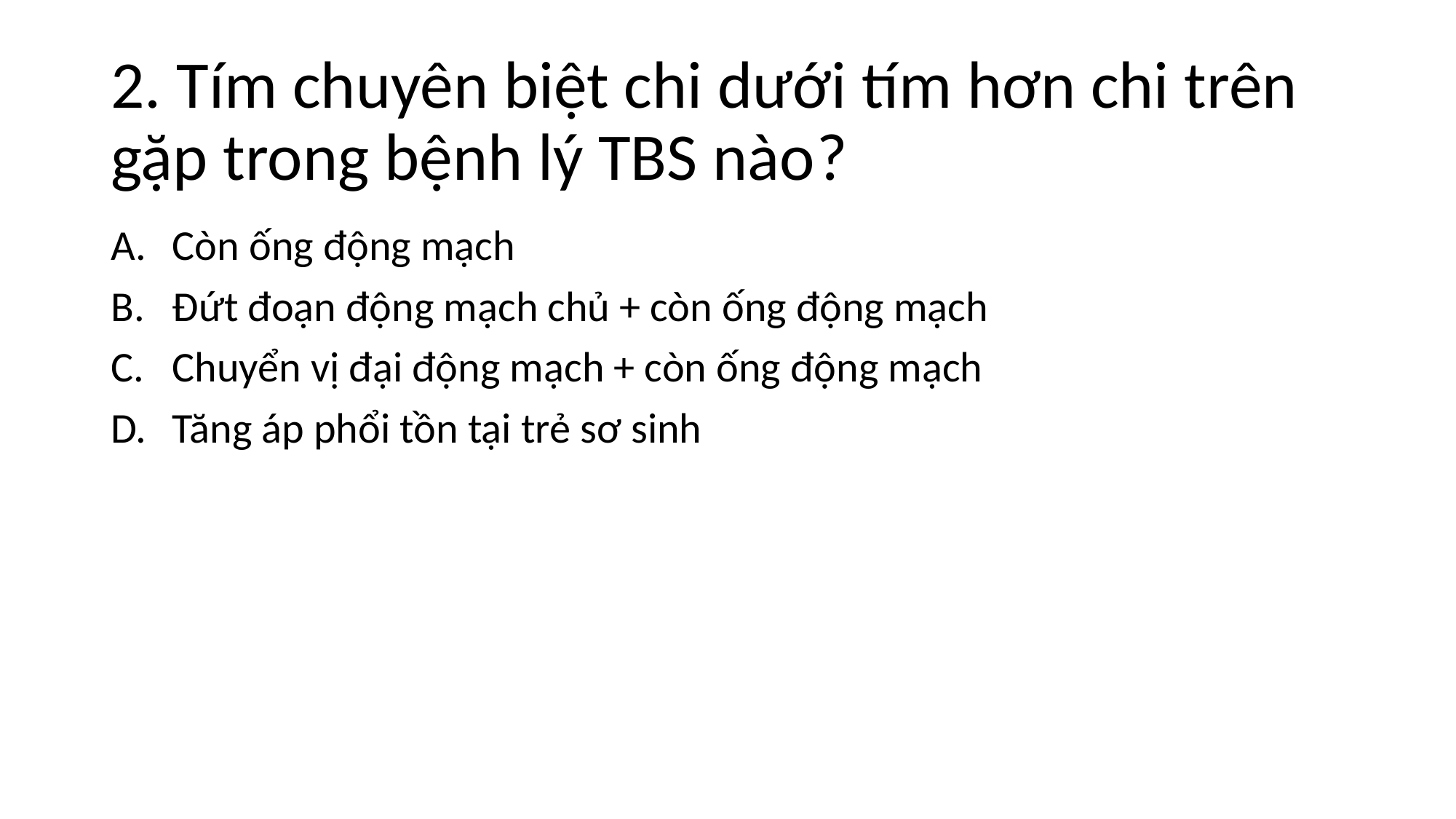

# 2. Tím chuyên biệt chi dưới tím hơn chi trên gặp trong bệnh lý TBS nào?
Còn ống động mạch
Đứt đoạn động mạch chủ + còn ống động mạch
Chuyển vị đại động mạch + còn ống động mạch
Tăng áp phổi tồn tại trẻ sơ sinh